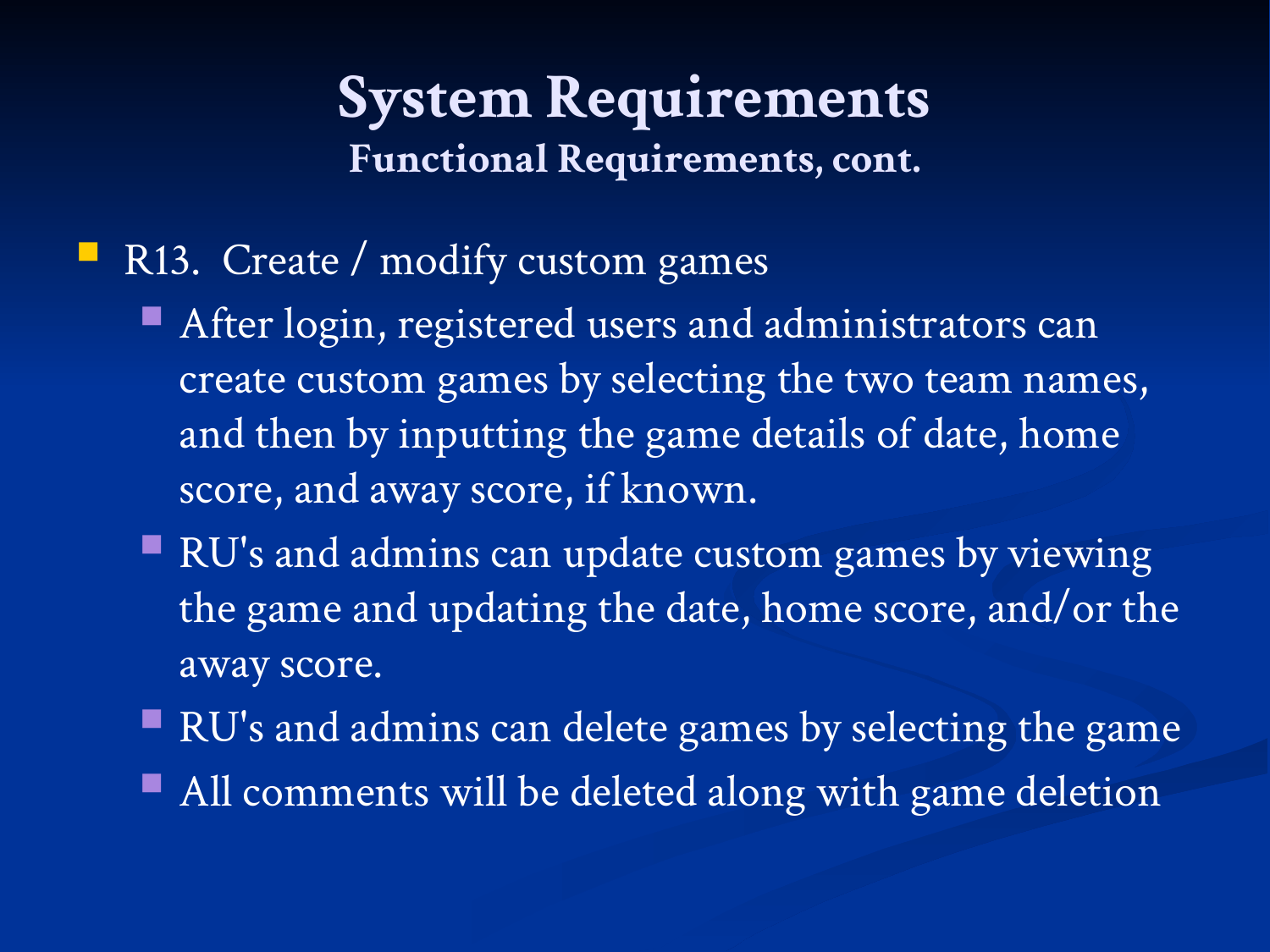

# System Requirements Functional Requirements, cont.
R13.  Create / modify custom games
After login, registered users and administrators can create custom games by selecting the two team names, and then by inputting the game details of date, home score, and away score, if known.
RU's and admins can update custom games by viewing the game and updating the date, home score, and/or the away score.
RU's and admins can delete games by selecting the game
All comments will be deleted along with game deletion